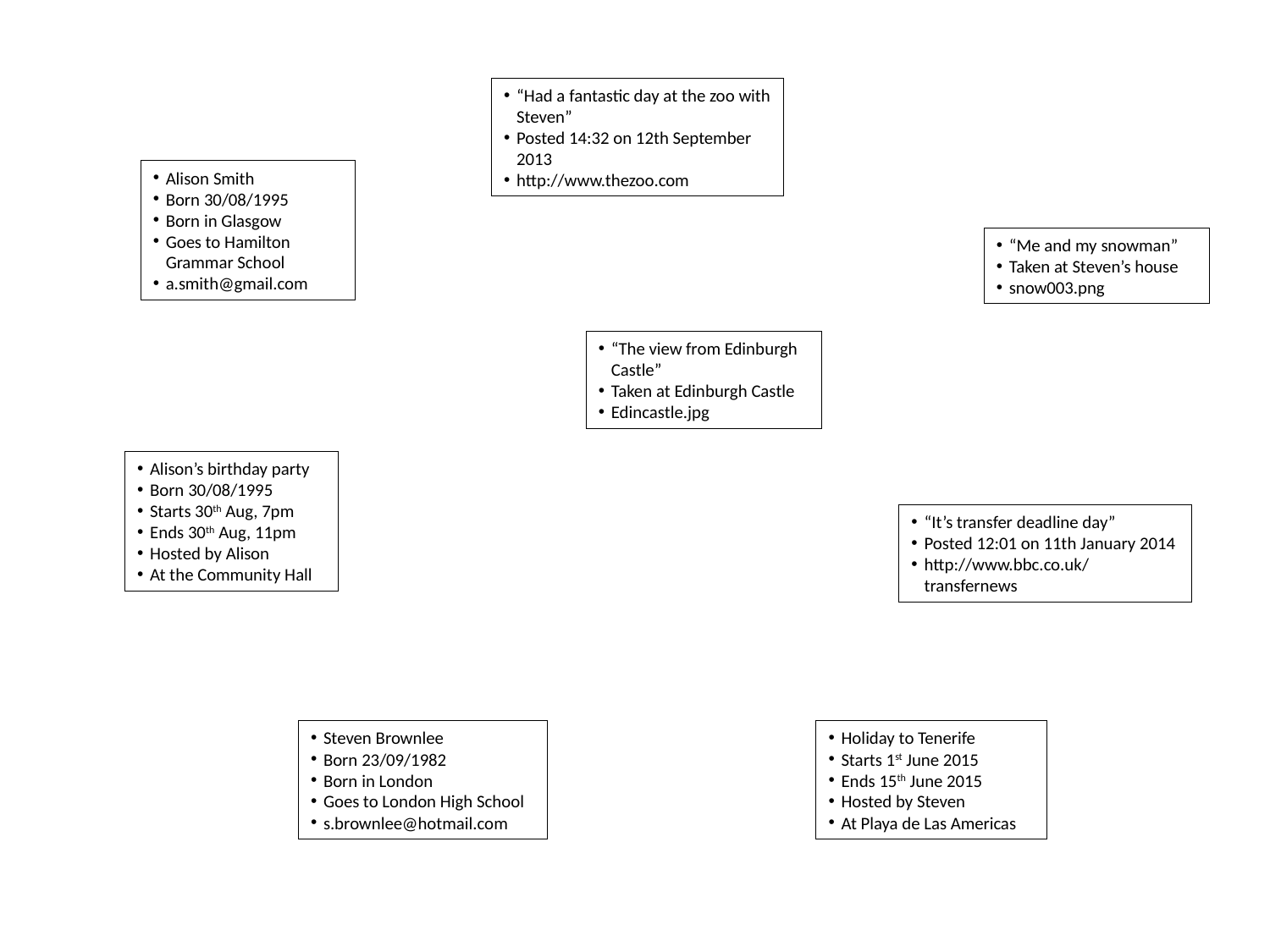

“Had a fantastic day at the zoo with Steven”
Posted 14:32 on 12th September 2013
http://www.thezoo.com
Alison Smith
Born 30/08/1995
Born in Glasgow
Goes to Hamilton Grammar School
a.smith@gmail.com
“Me and my snowman”
Taken at Steven’s house
snow003.png
“The view from Edinburgh Castle”
Taken at Edinburgh Castle
Edincastle.jpg
Alison’s birthday party
Born 30/08/1995
Starts 30th Aug, 7pm
Ends 30th Aug, 11pm
Hosted by Alison
At the Community Hall
“It’s transfer deadline day”
Posted 12:01 on 11th January 2014
http://www.bbc.co.uk/transfernews
Steven Brownlee
Born 23/09/1982
Born in London
Goes to London High School
s.brownlee@hotmail.com
Holiday to Tenerife
Starts 1st June 2015
Ends 15th June 2015
Hosted by Steven
At Playa de Las Americas